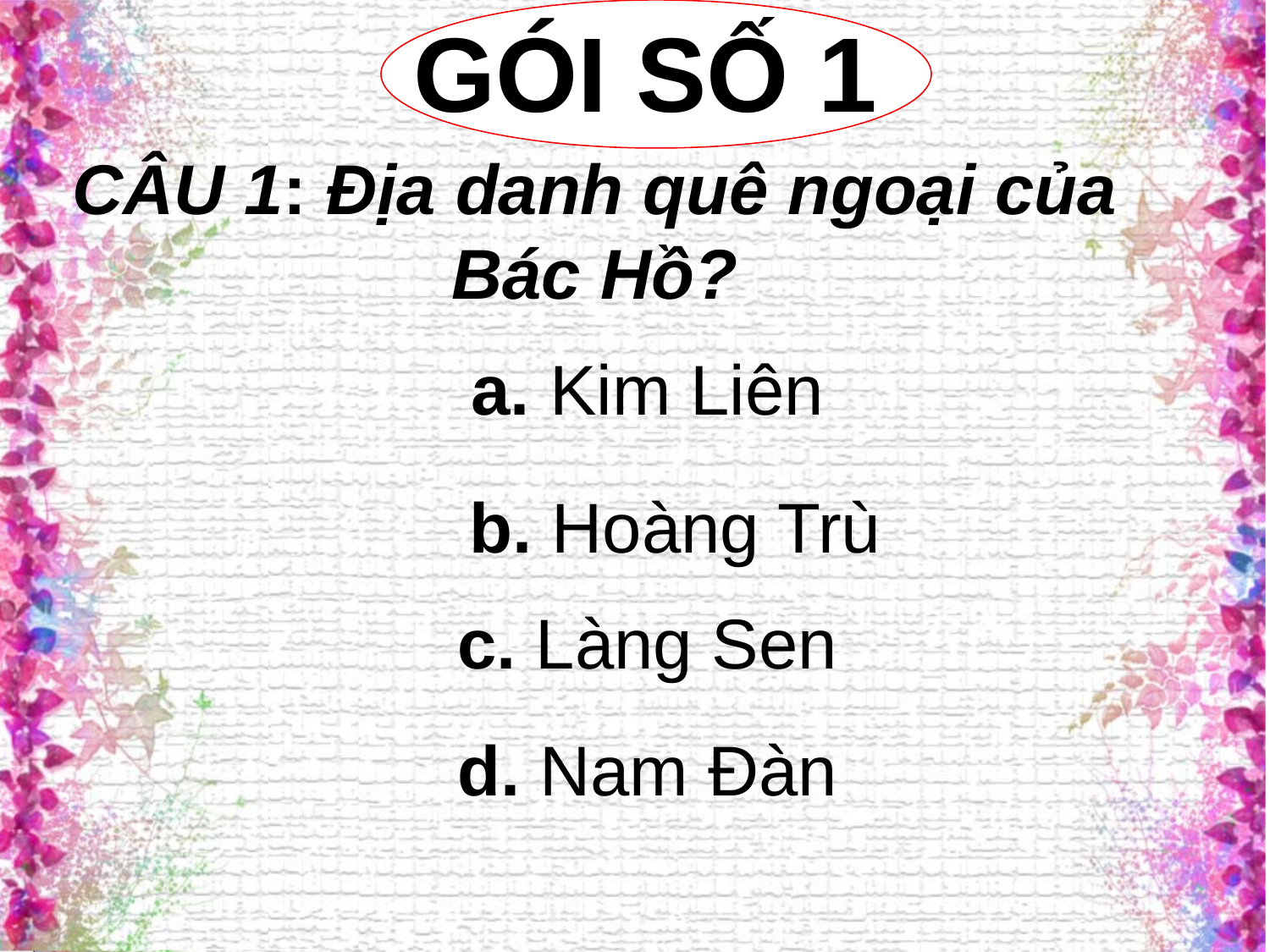

GÓI SỐ 1

CÂU 1: Địa danh quê ngoại của Bác Hồ?
a. Kim Liên
b. Hoàng Trù
c. Làng Sen
d. Nam Đàn